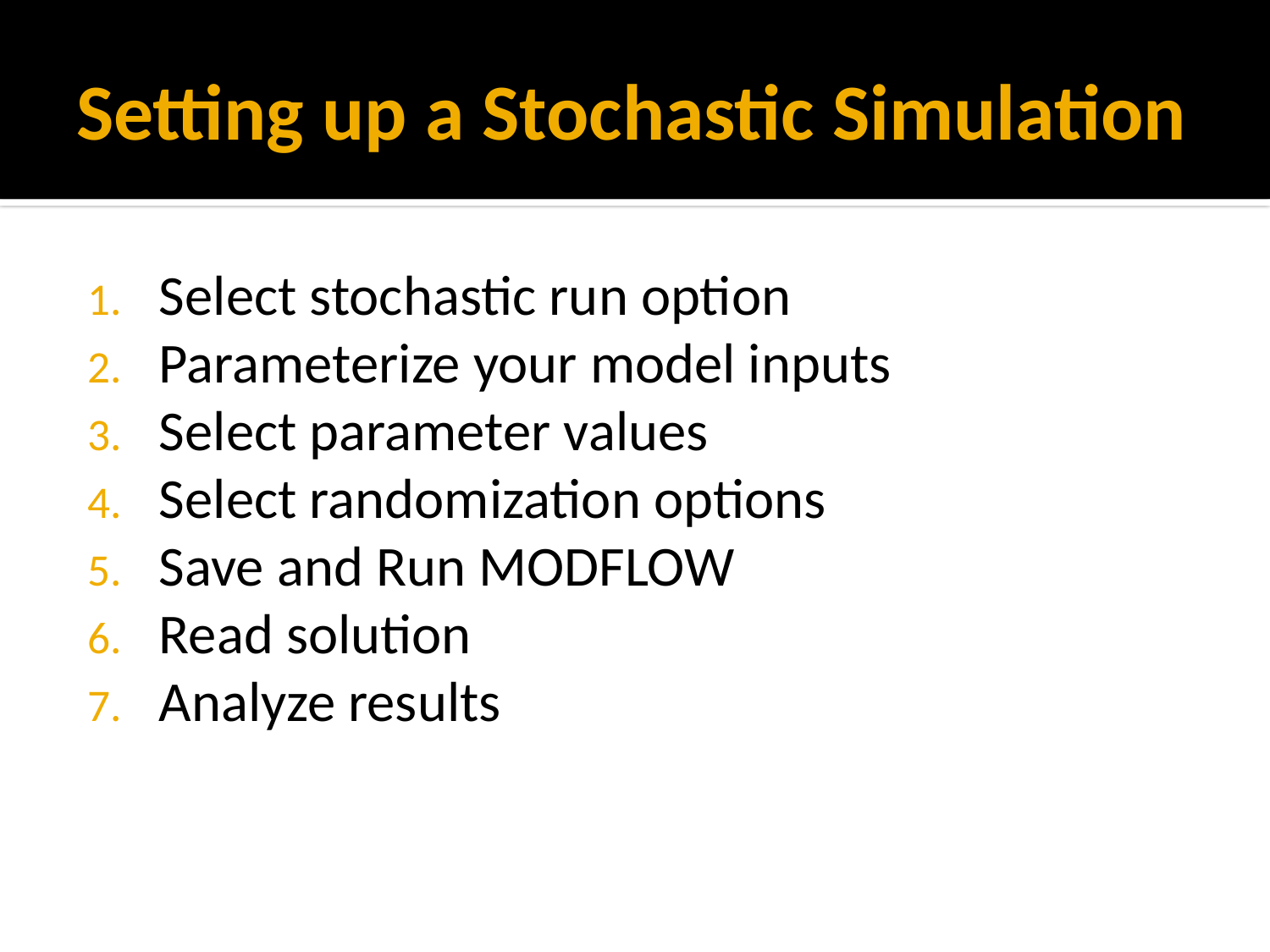

# Setting up a Stochastic Simulation
Select stochastic run option
Parameterize your model inputs
Select parameter values
Select randomization options
Save and Run MODFLOW
Read solution
Analyze results